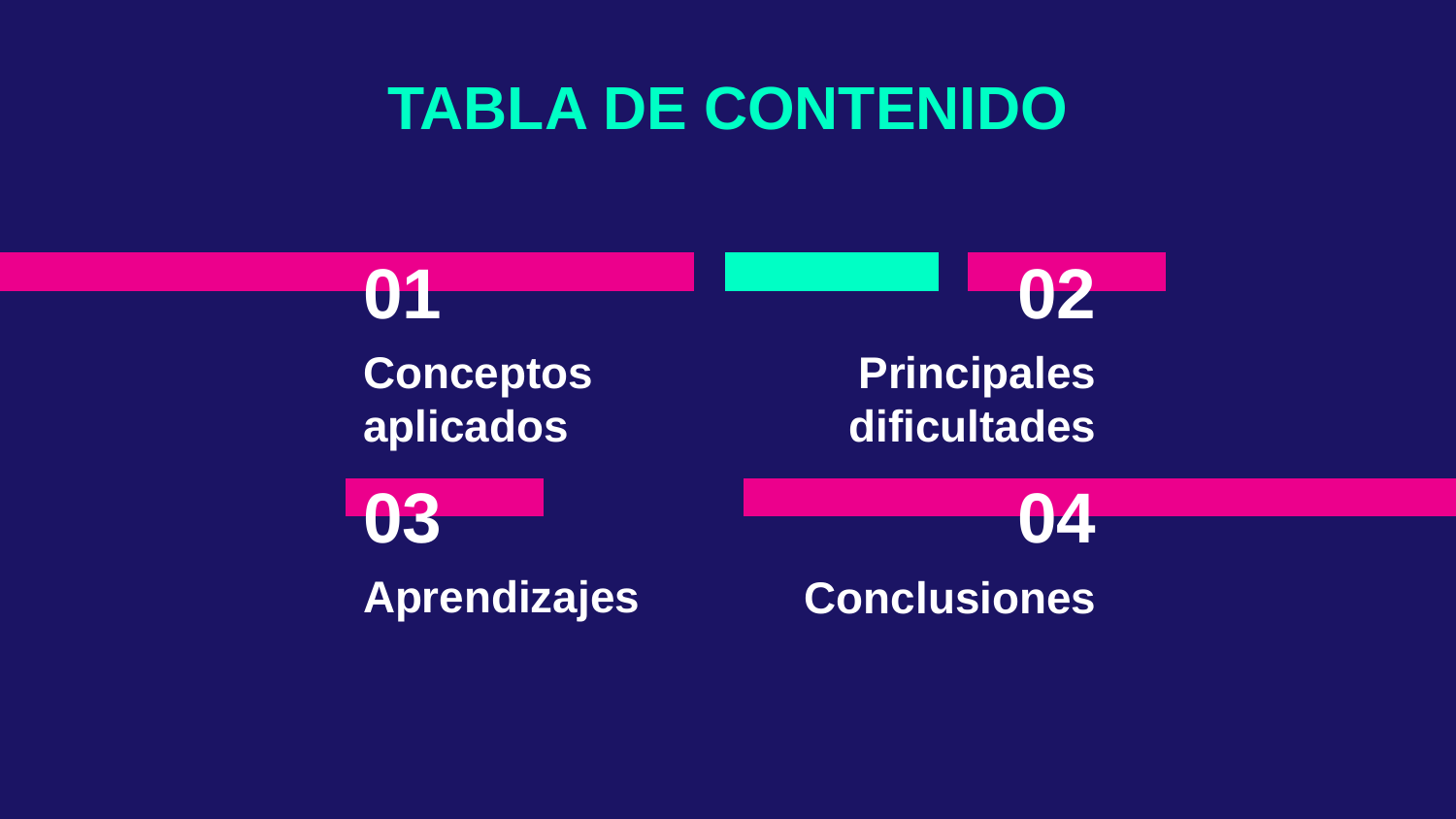

TABLA DE CONTENIDO
# 01
02
Conceptos aplicados
Principales dificultades
03
04
Aprendizajes
Conclusiones